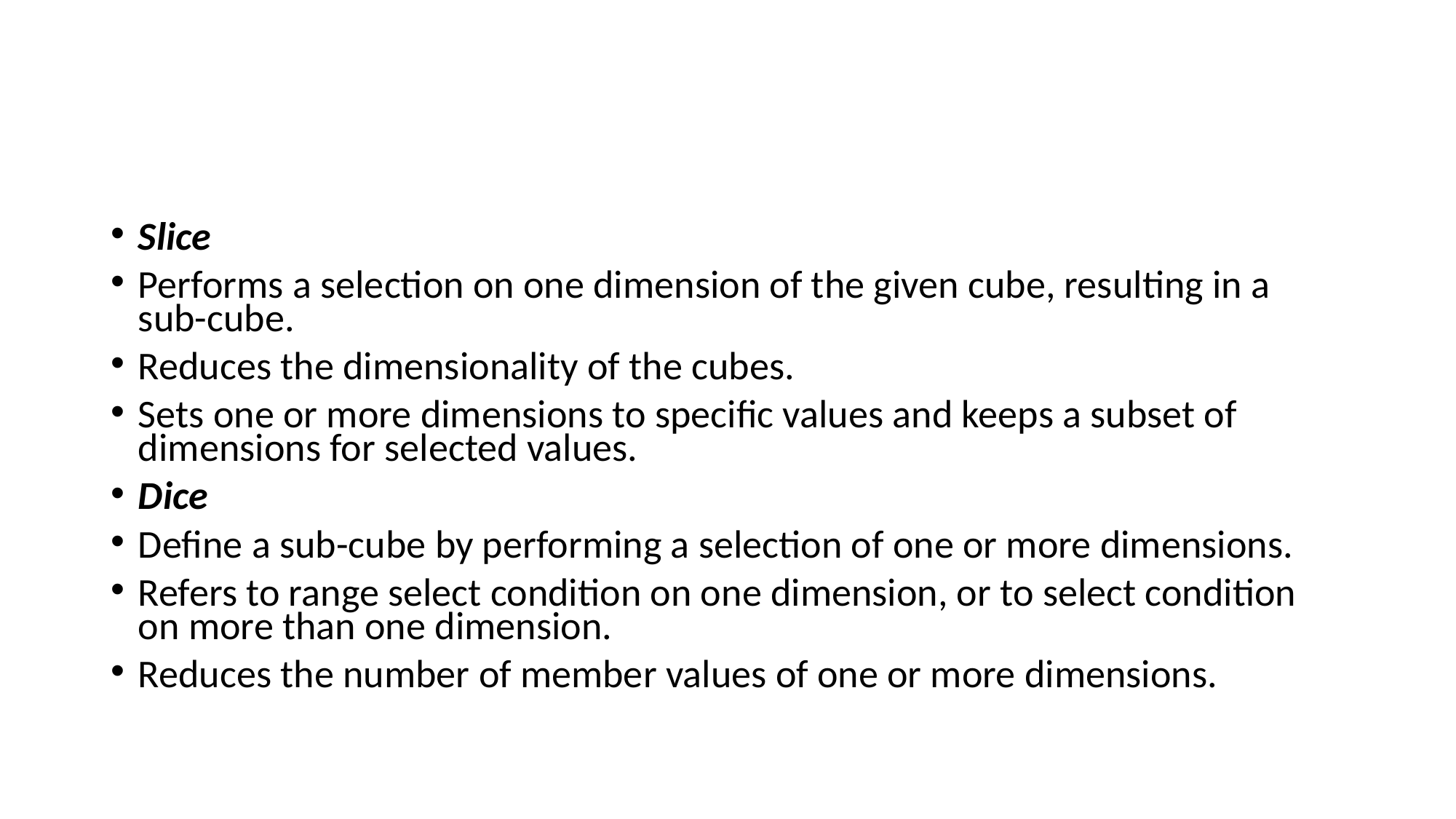

#
Slice
Performs a selection on one dimension of the given cube, resulting in a sub-cube.
Reduces the dimensionality of the cubes.
Sets one or more dimensions to specific values and keeps a subset of dimensions for selected values.
Dice
Define a sub-cube by performing a selection of one or more dimensions.
Refers to range select condition on one dimension, or to select condition on more than one dimension.
Reduces the number of member values of one or more dimensions.